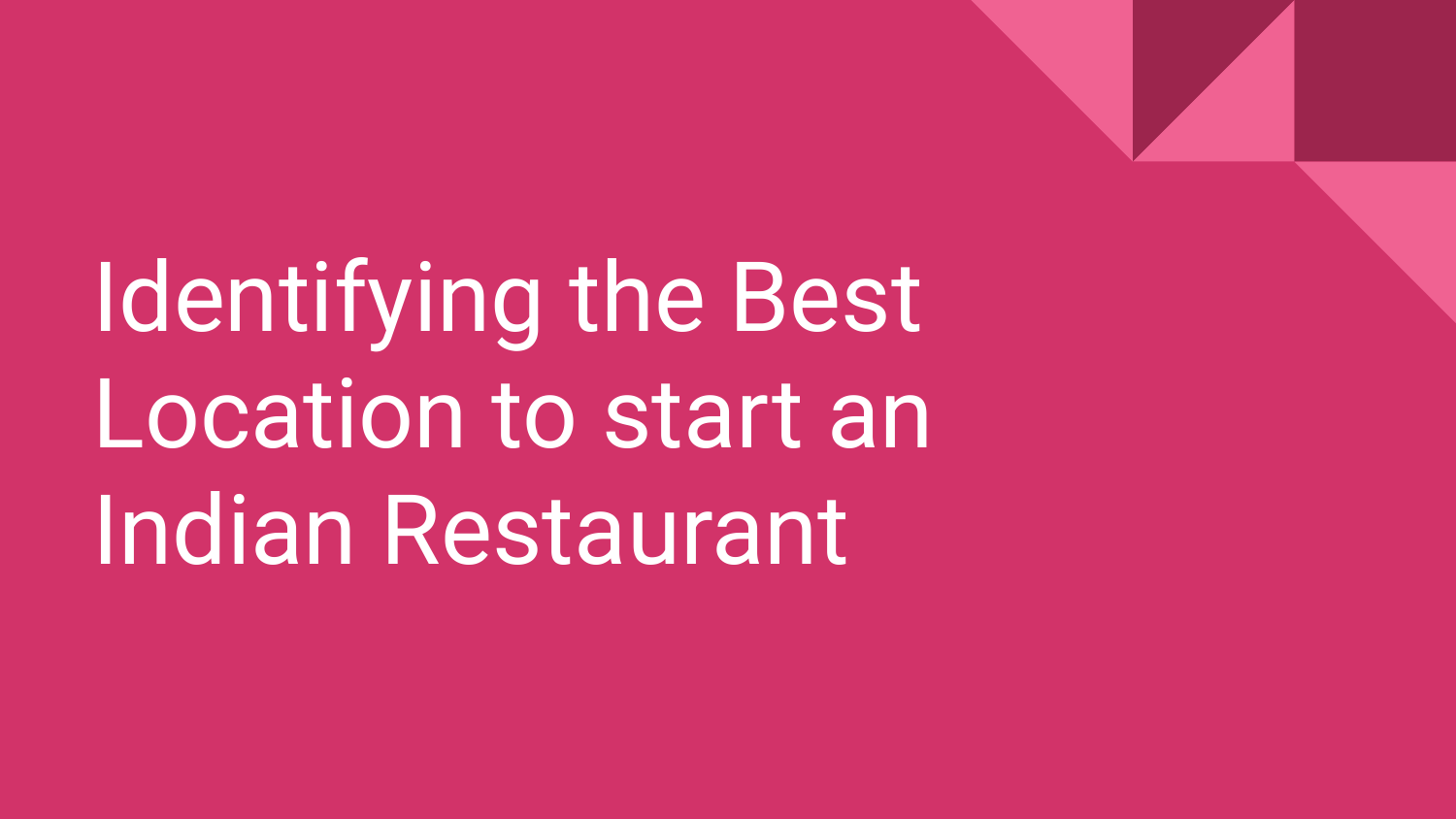

# Identifying the Best Location to start an Indian Restaurant